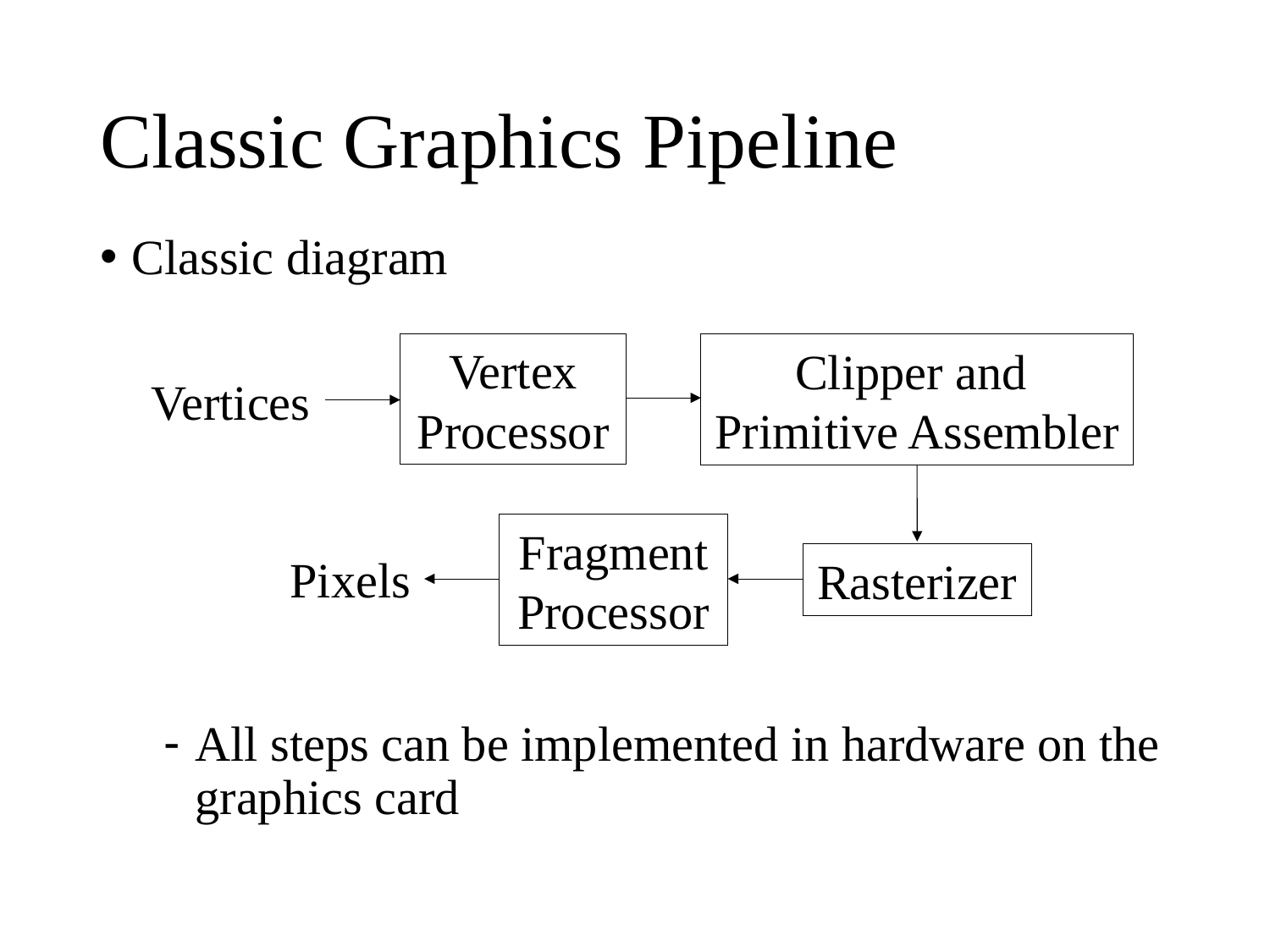

# Classic Graphics Pipeline
Classic diagram

All steps can be implemented in hardware on the graphics card
Vertex
Processor
Clipper and
Primitive Assembler
Vertices
FragmentProcessor
Pixels
Rasterizer
23